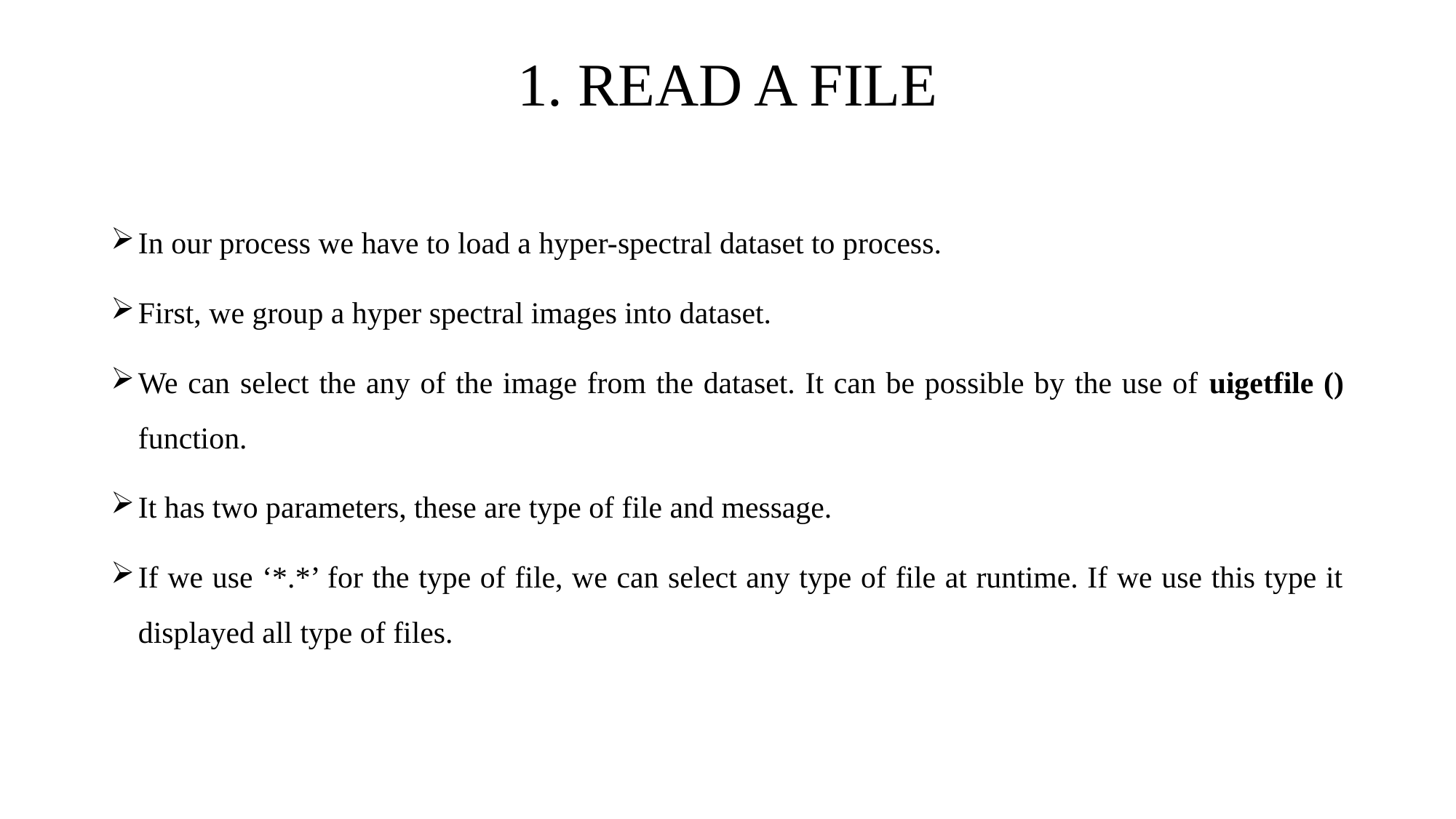

# 1. READ A FILE
In our process we have to load a hyper-spectral dataset to process.
First, we group a hyper spectral images into dataset.
We can select the any of the image from the dataset. It can be possible by the use of uigetfile () function.
It has two parameters, these are type of file and message.
If we use ‘*.*’ for the type of file, we can select any type of file at runtime. If we use this type it displayed all type of files.